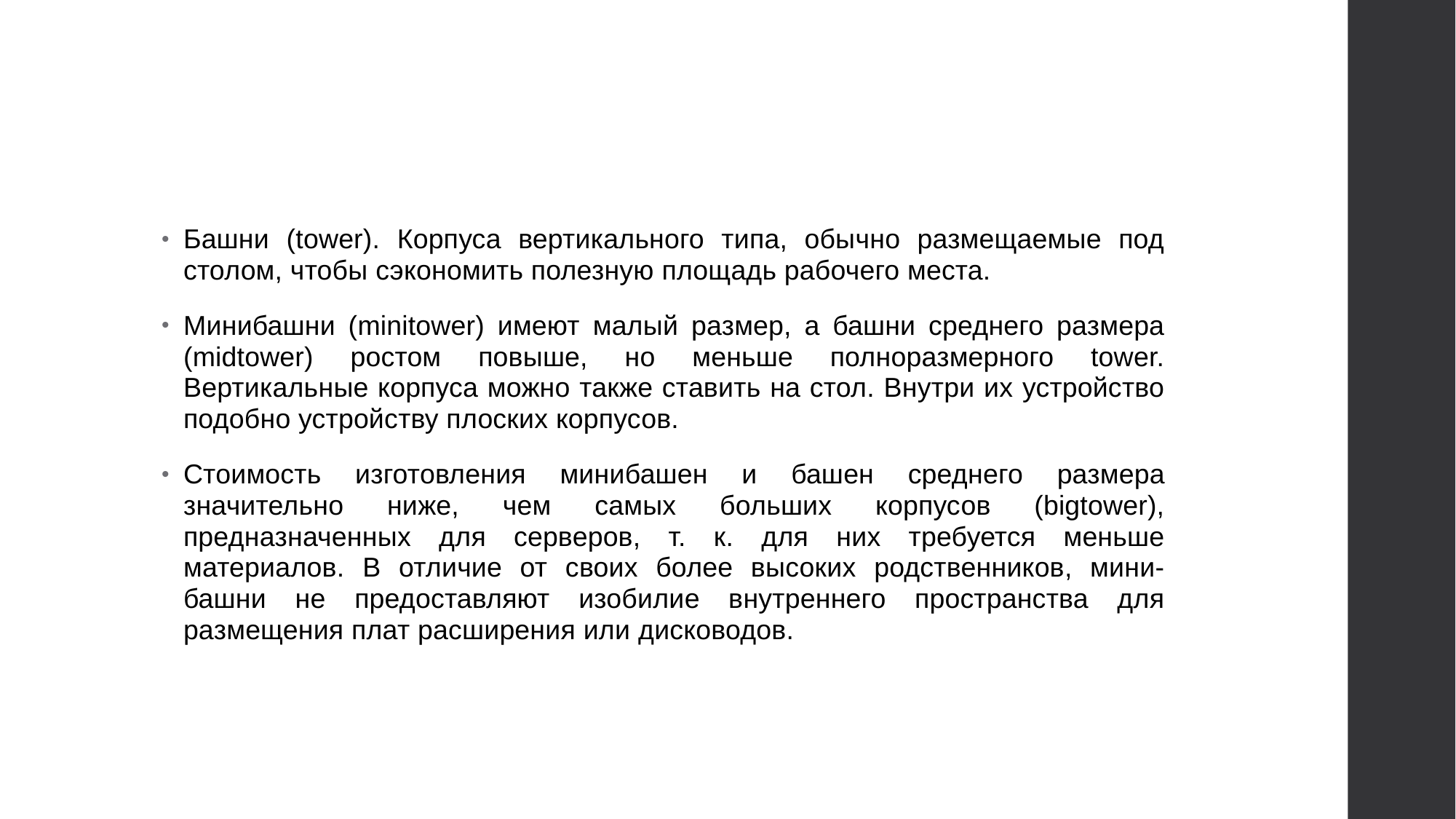

#
Башни (tower). Корпуса вертикального типа, обычно размещаемые под столом, чтобы сэкономить полезную площадь рабочего места.
Минибашни (minitower) имеют малый размер, а башни среднего размера (midtower) ростом повыше, но меньше полноразмерного tower. Вертикальные корпуса можно также ставить на стол. Внутри их устройство подобно устройству плоских корпусов.
Стоимость изготовления минибашен и башен среднего размера значительно ниже, чем самых больших корпусов (bigtower), предназначенных для серверов, т. к. для них требуется меньше материалов. В отличие от своих более высоких родственников, мини-башни не предоставляют изобилие внутреннего пространства для размещения плат расширения или дисководов.